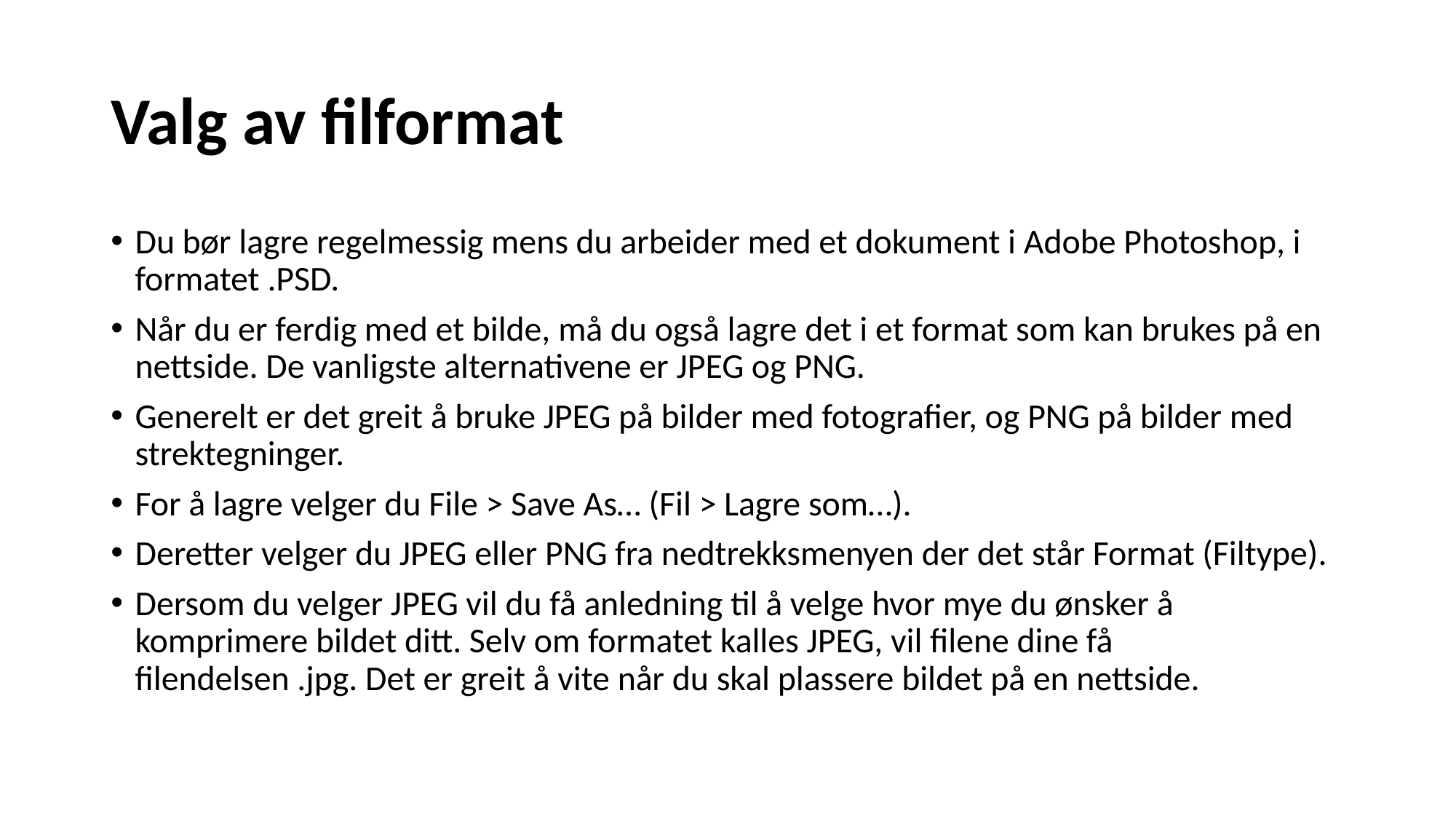

# Valg av filformat
Du bør lagre regelmessig mens du arbeider med et dokument i Adobe Photoshop, i formatet .PSD.
Når du er ferdig med et bilde, må du også lagre det i et format som kan brukes på en nettside. De vanligste alternativene er JPEG og PNG.
Generelt er det greit å bruke JPEG på bilder med fotografier, og PNG på bilder med strektegninger.
For å lagre velger du File > Save As… (Fil > Lagre som…).
Deretter velger du JPEG eller PNG fra nedtrekksmenyen der det står Format (Filtype).
Dersom du velger JPEG vil du få anledning til å velge hvor mye du ønsker å komprimere bildet ditt. Selv om formatet kalles JPEG, vil filene dine få filendelsen .jpg. Det er greit å vite når du skal plassere bildet på en nettside.